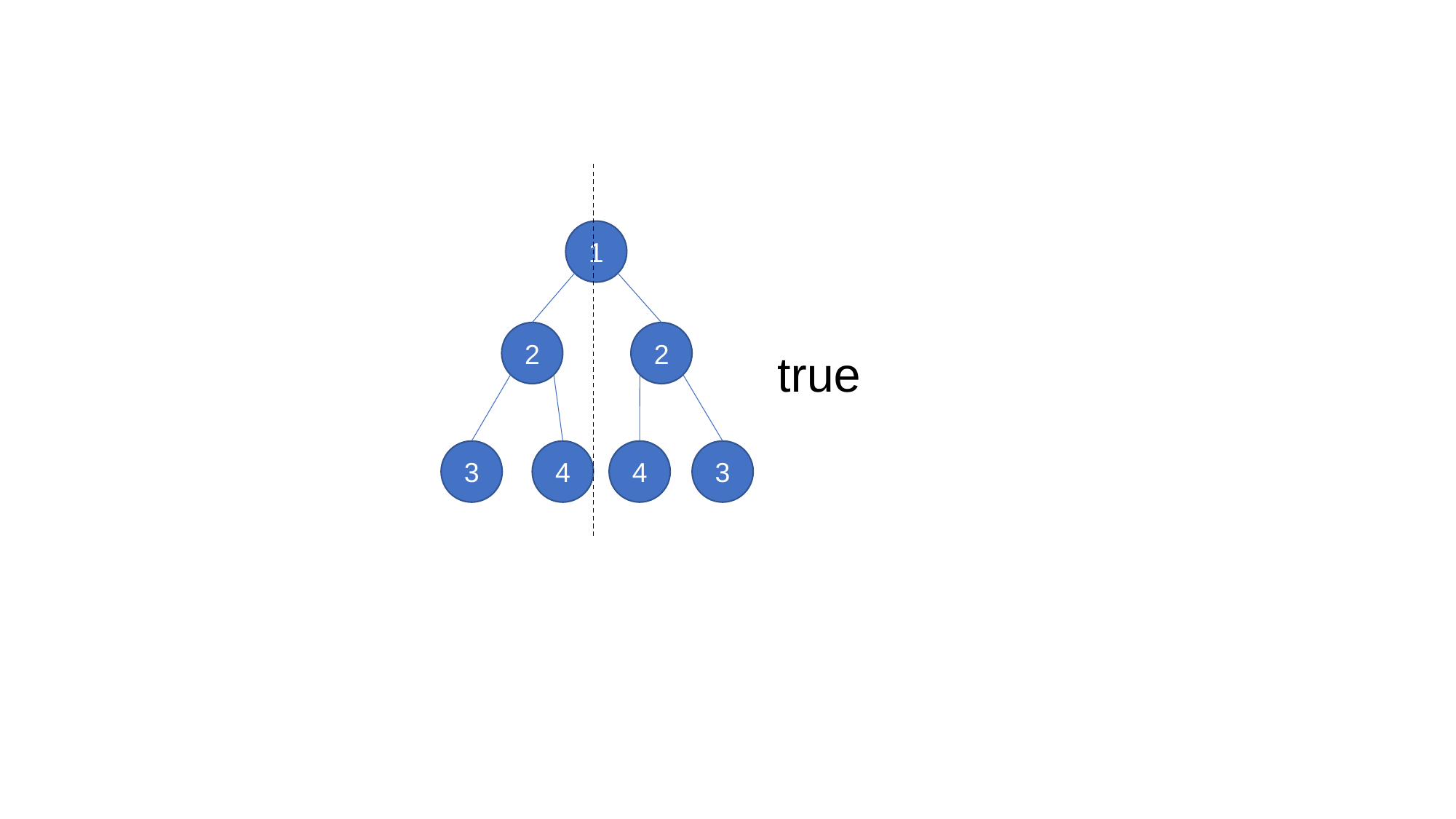

1
2
2
true
3
4
4
3